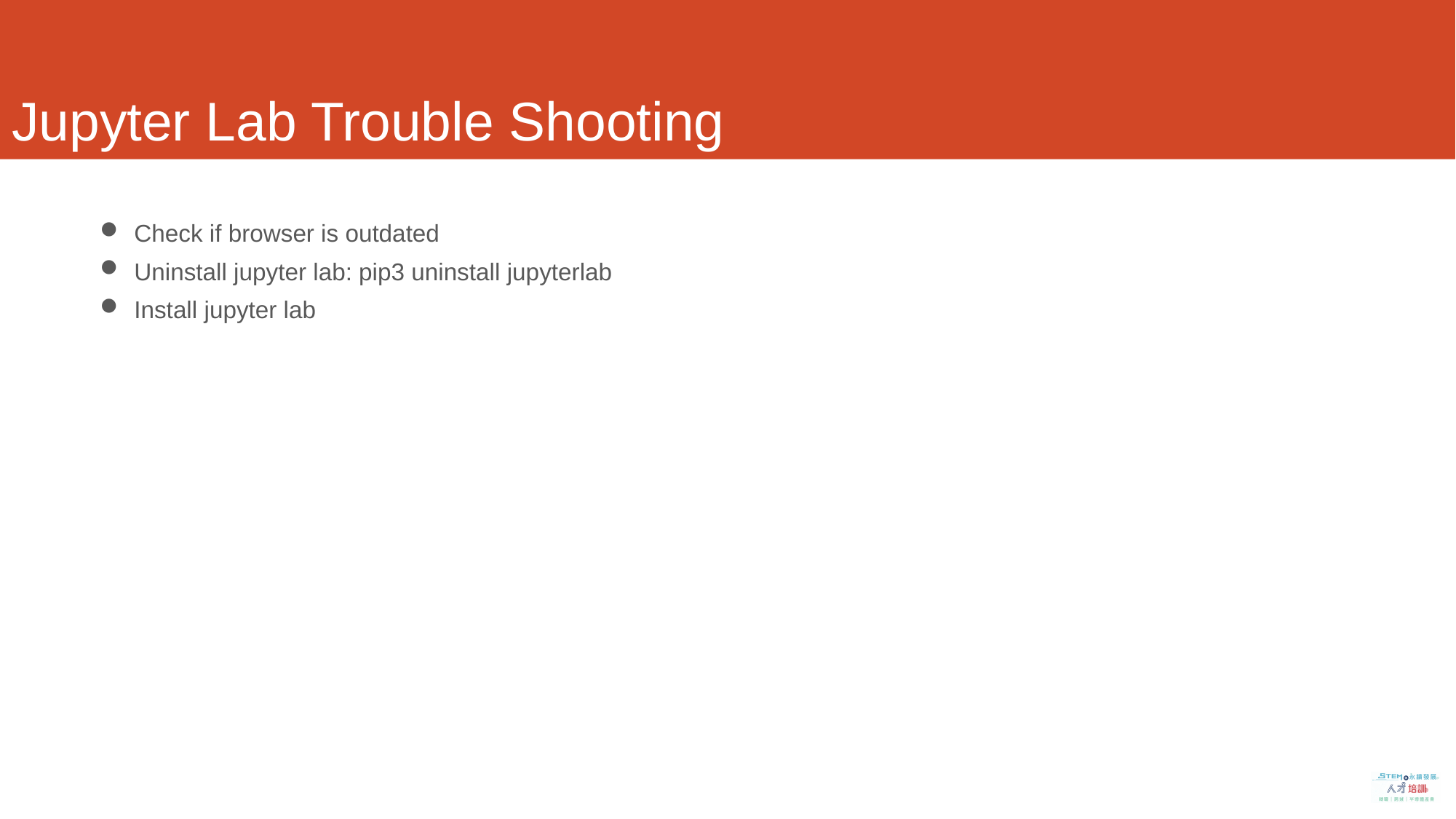

# Jupyter Lab Trouble Shooting
Check if browser is outdated
Uninstall jupyter lab: pip3 uninstall jupyterlab
Install jupyter lab